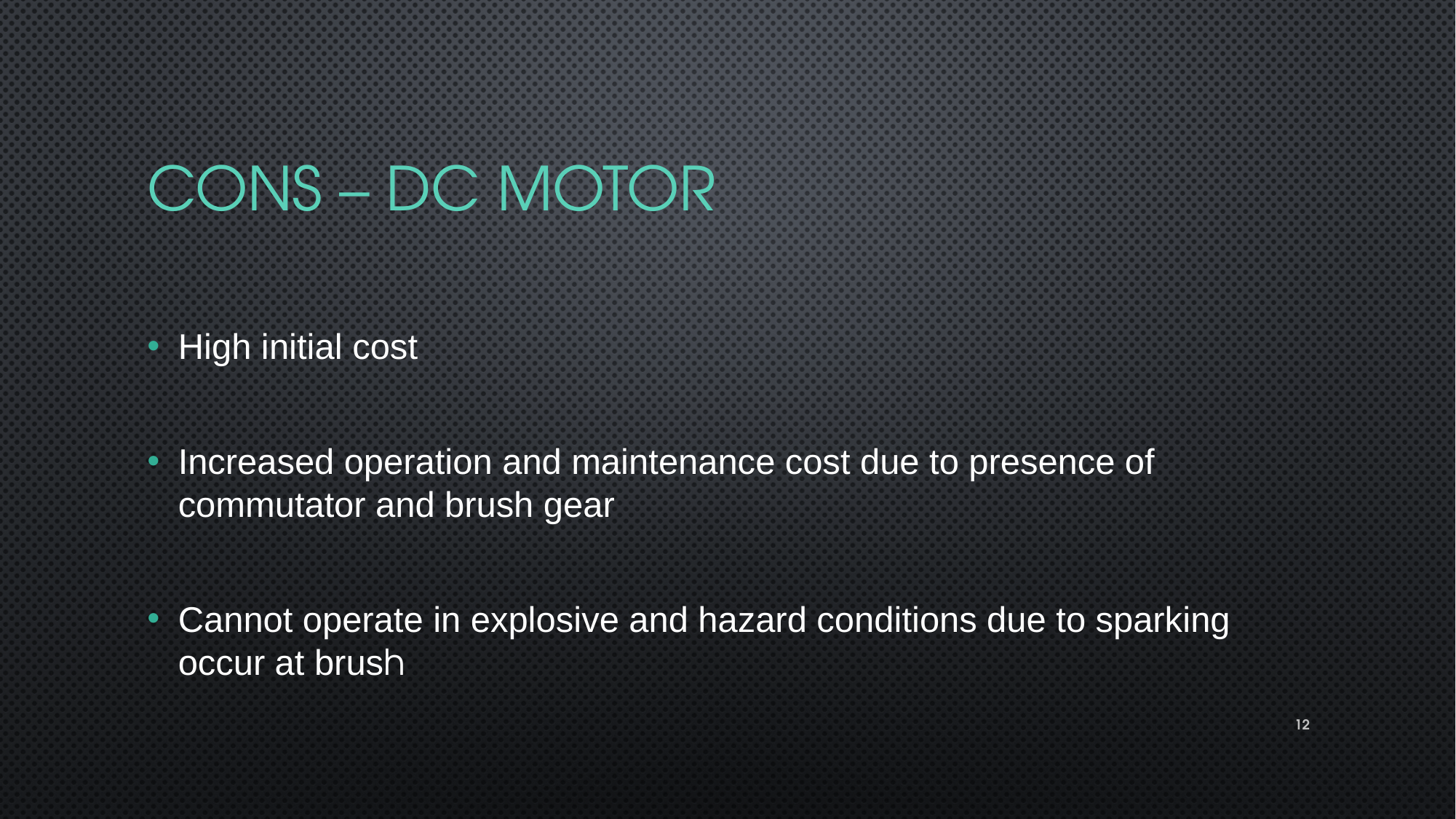

# Cons – dc motor
High initial cost

Increased operation and maintenance cost due to presence of         commutator and brush gear

Cannot operate in explosive and hazard conditions due to sparking occur at brush

12